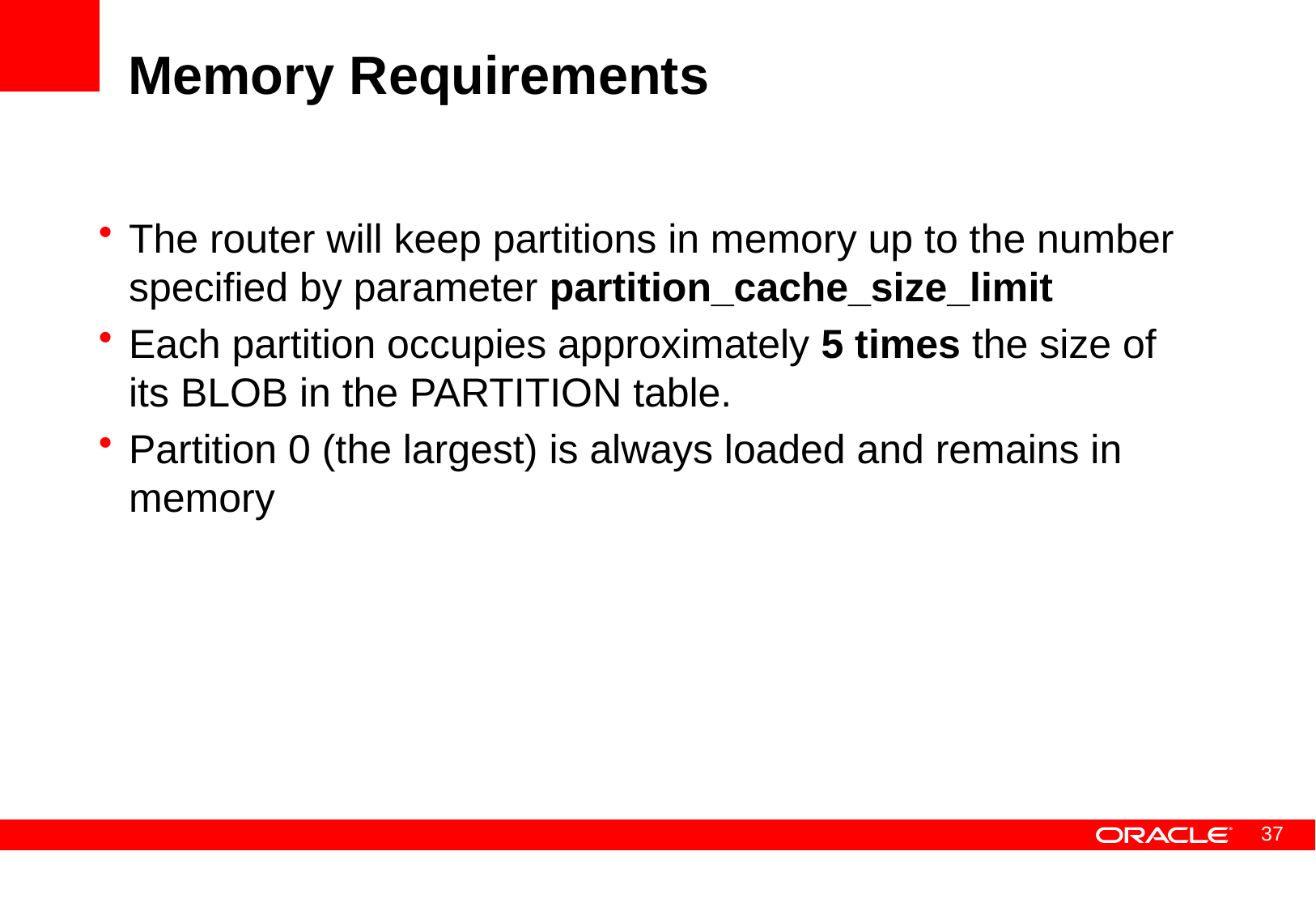

# Memory Requirements
The router will keep partitions in memory up to the number specified by parameter partition_cache_size_limit
Each partition occupies approximately 5 times the size of its BLOB in the PARTITION table.
Partition 0 (the largest) is always loaded and remains in memory